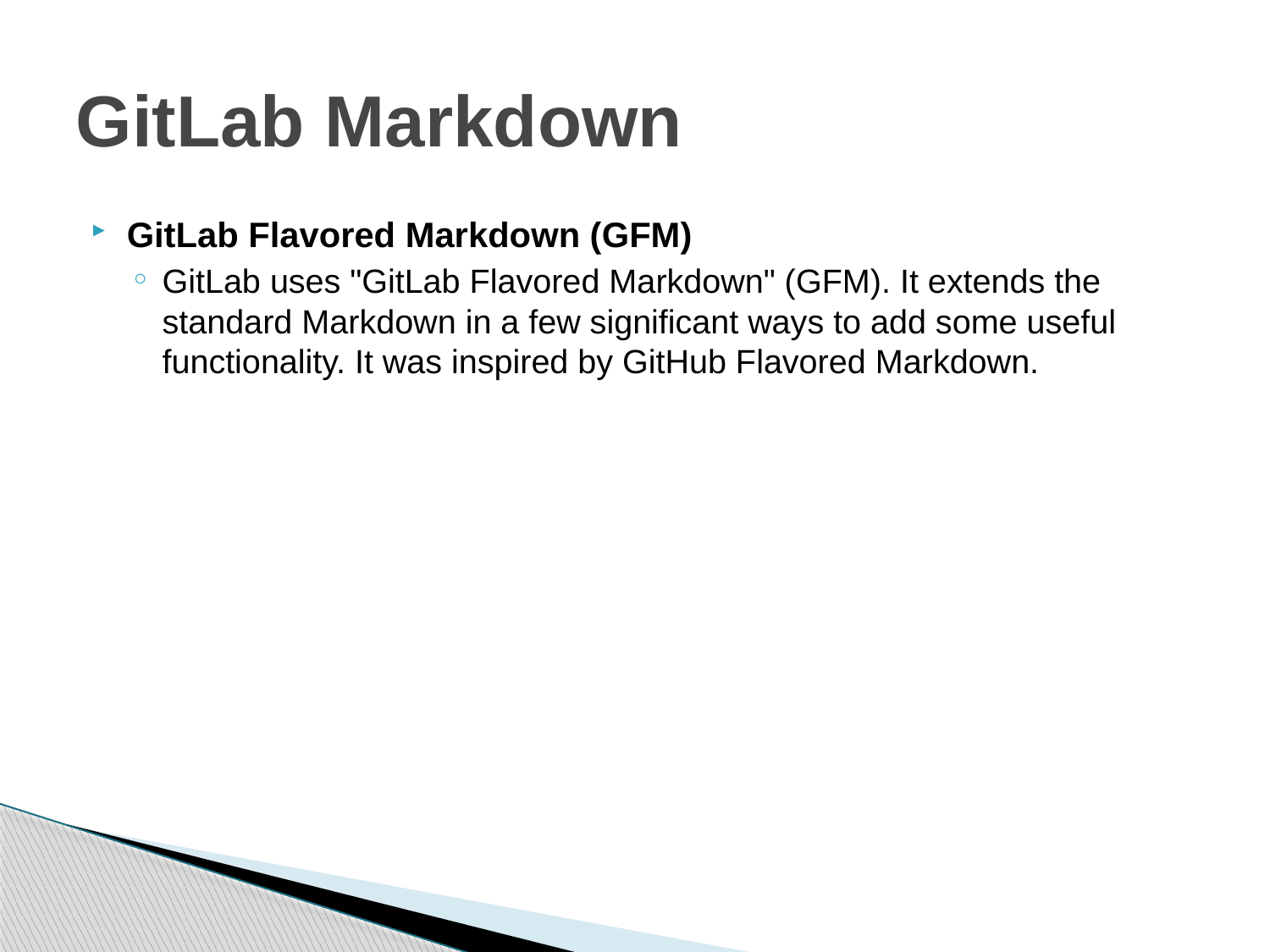

# GitLab Markdown
GitLab Flavored Markdown (GFM)
GitLab uses "GitLab Flavored Markdown" (GFM). It extends the standard Markdown in a few significant ways to add some useful functionality. It was inspired by GitHub Flavored Markdown.